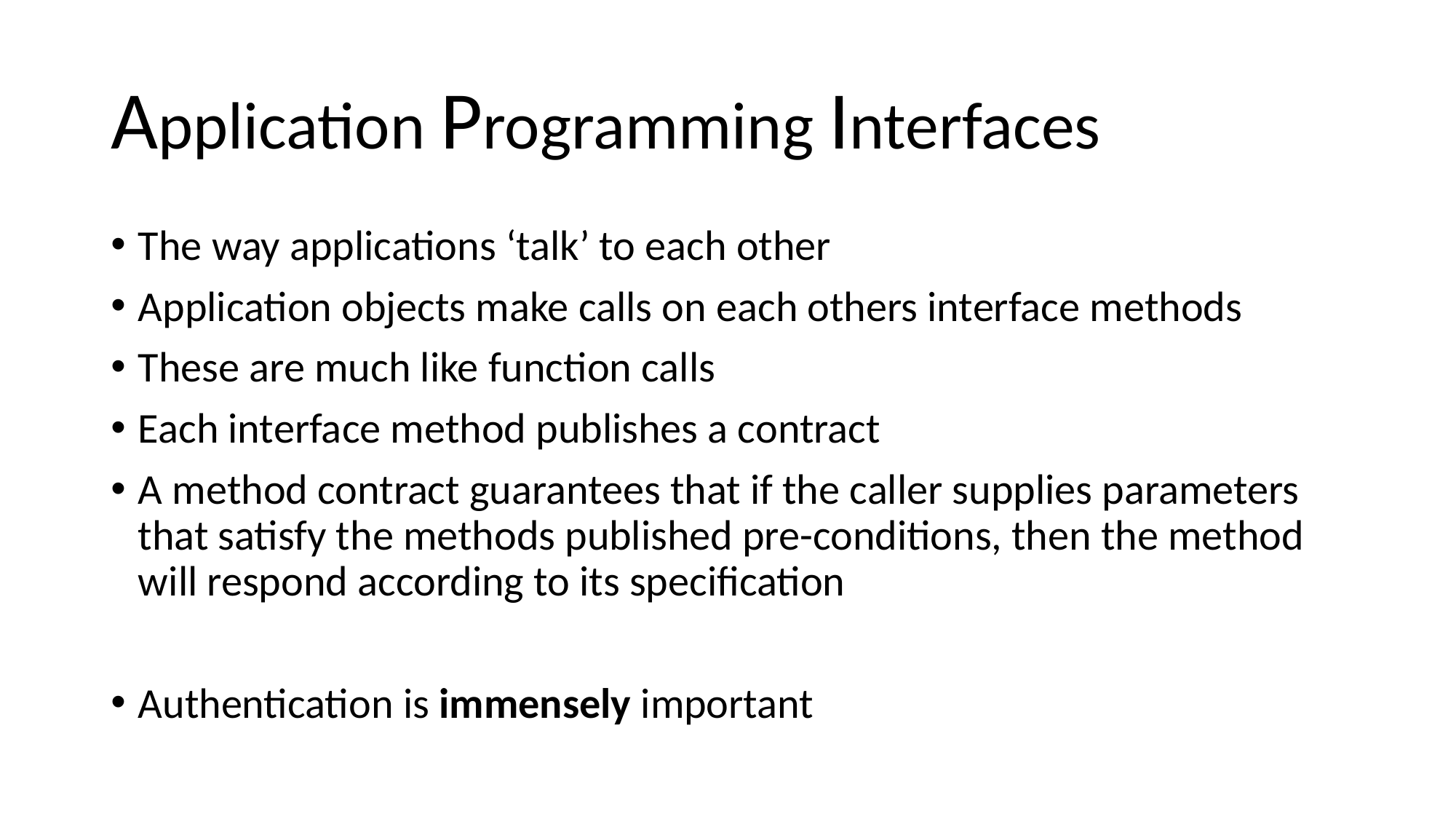

# Application Programming Interfaces
The way applications ‘talk’ to each other
Application objects make calls on each others interface methods
These are much like function calls
Each interface method publishes a contract
A method contract guarantees that if the caller supplies parameters that satisfy the methods published pre-conditions, then the method will respond according to its specification

Authentication is immensely important